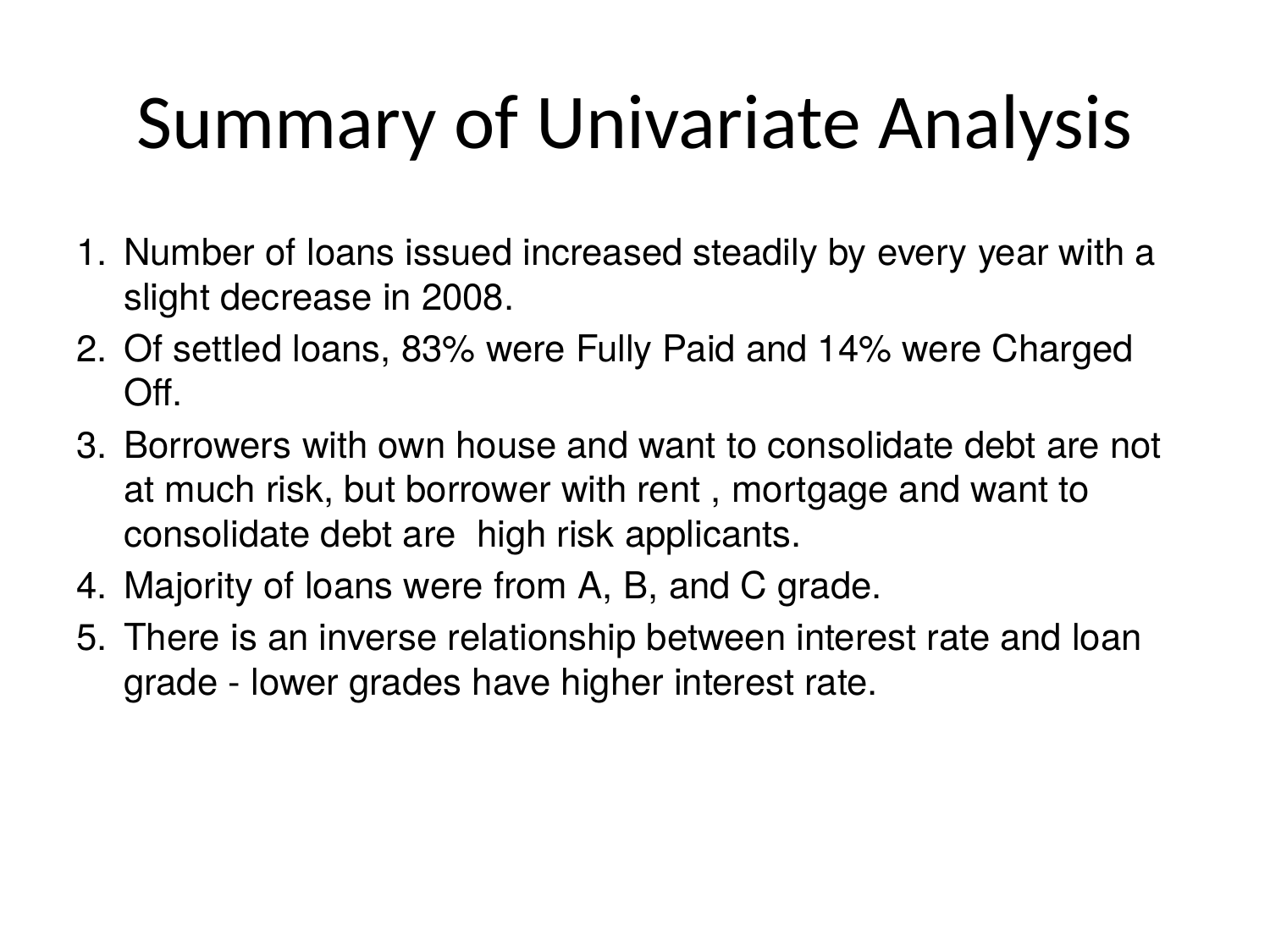

# Summary of Univariate Analysis
Number of loans issued increased steadily by every year with a slight decrease in 2008.
Of settled loans, 83% were Fully Paid and 14% were Charged Off.
Borrowers with own house and want to consolidate debt are not at much risk, but borrower with rent , mortgage and want to consolidate debt are  high risk applicants.
Majority of loans were from A, B, and C grade.
There is an inverse relationship between interest rate and loan grade - lower grades have higher interest rate.